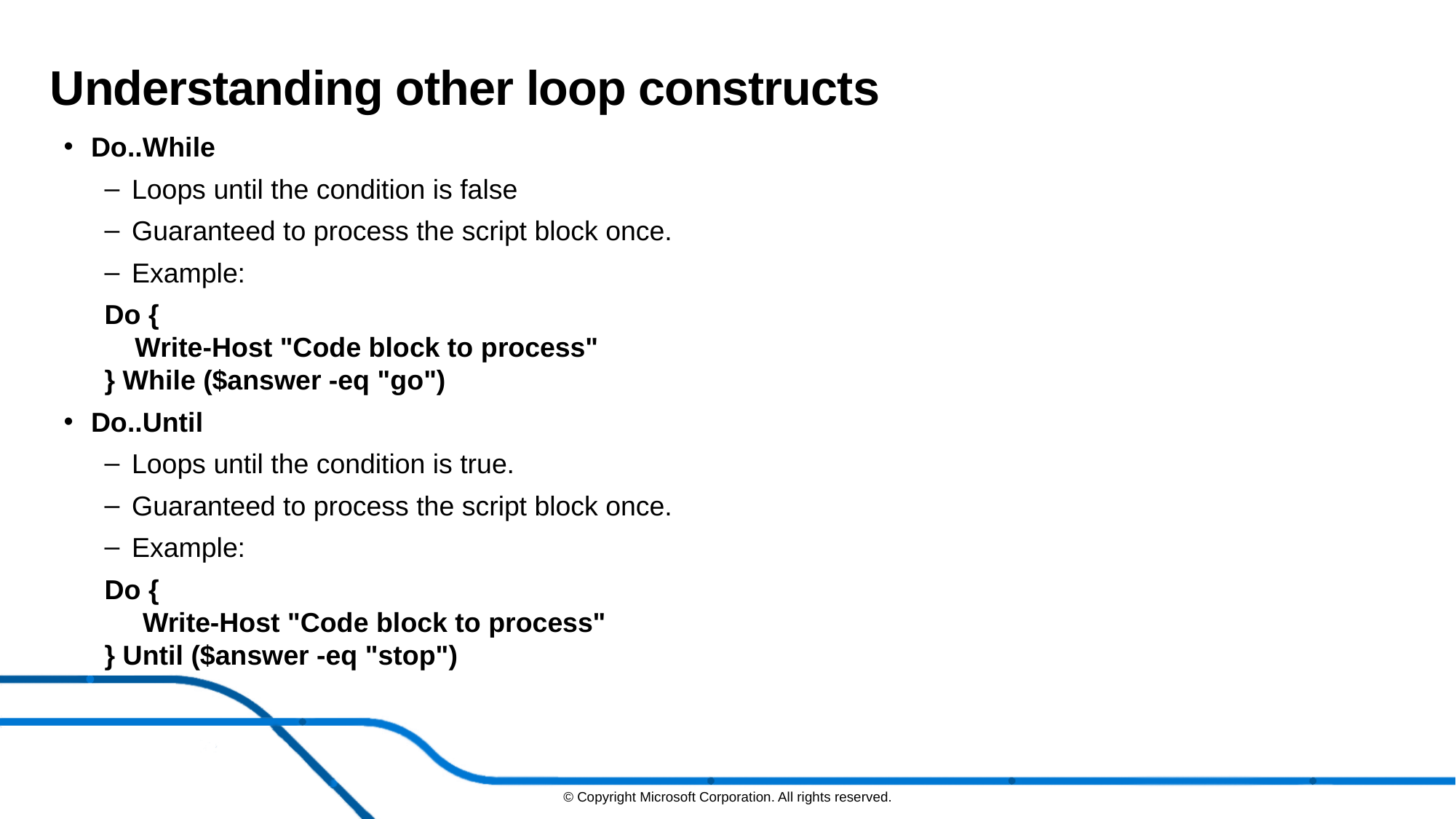

# Understanding other loop constructs
Do..While
Loops until the condition is false
Guaranteed to process the script block once.
Example:
Do {
    Write-Host "Code block to process"
} While ($answer -eq "go")
Do..Until
Loops until the condition is true.
Guaranteed to process the script block once.
Example:
Do {
     Write-Host "Code block to process"
} Until ($answer -eq "stop")